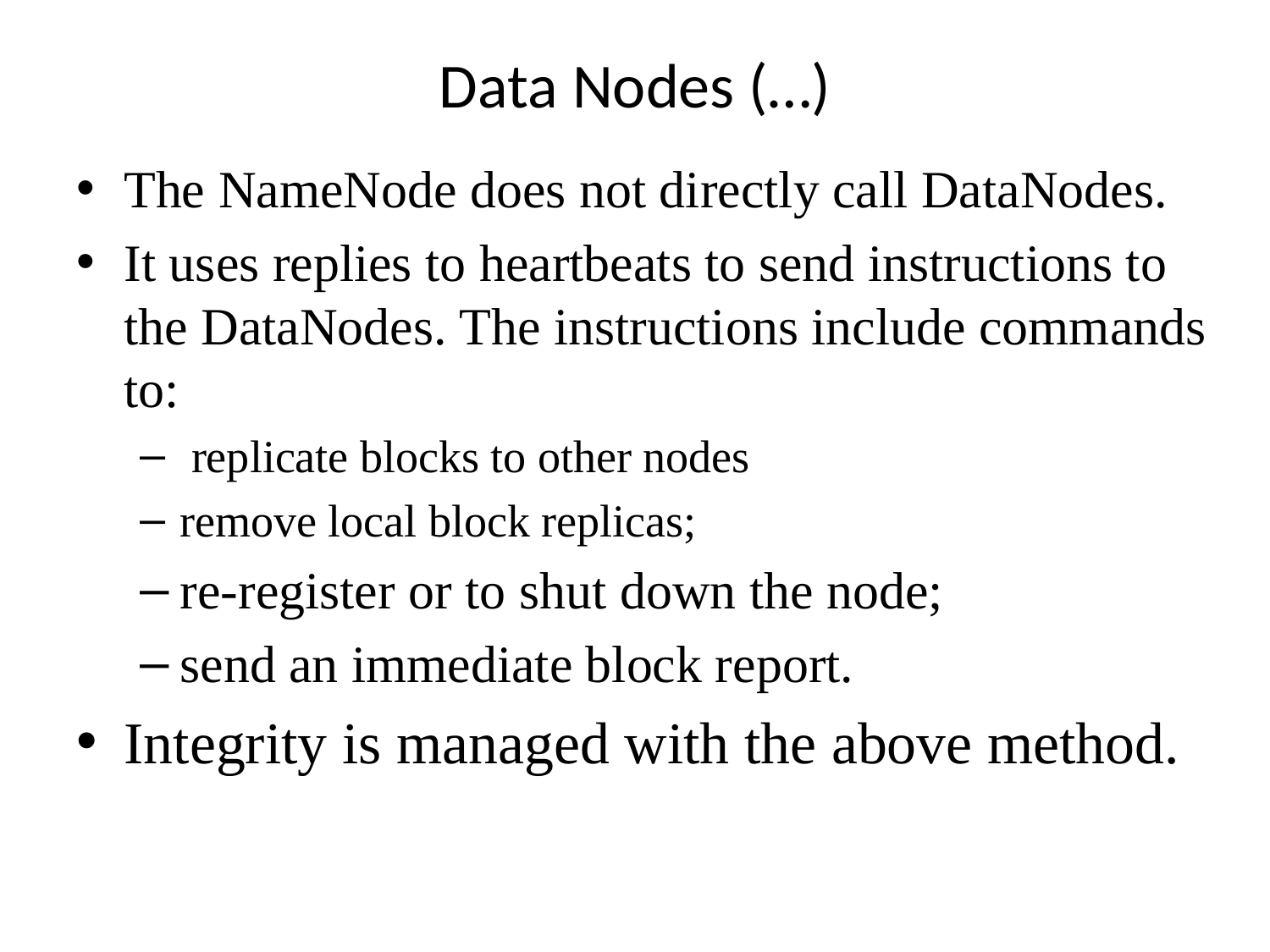

# Data Nodes (…)
The NameNode does not directly call DataNodes.
It uses replies to heartbeats to send instructions to the DataNodes. The instructions include commands to:
 replicate blocks to other nodes
remove local block replicas;
re-register or to shut down the node;
send an immediate block report.
Integrity is managed with the above method.